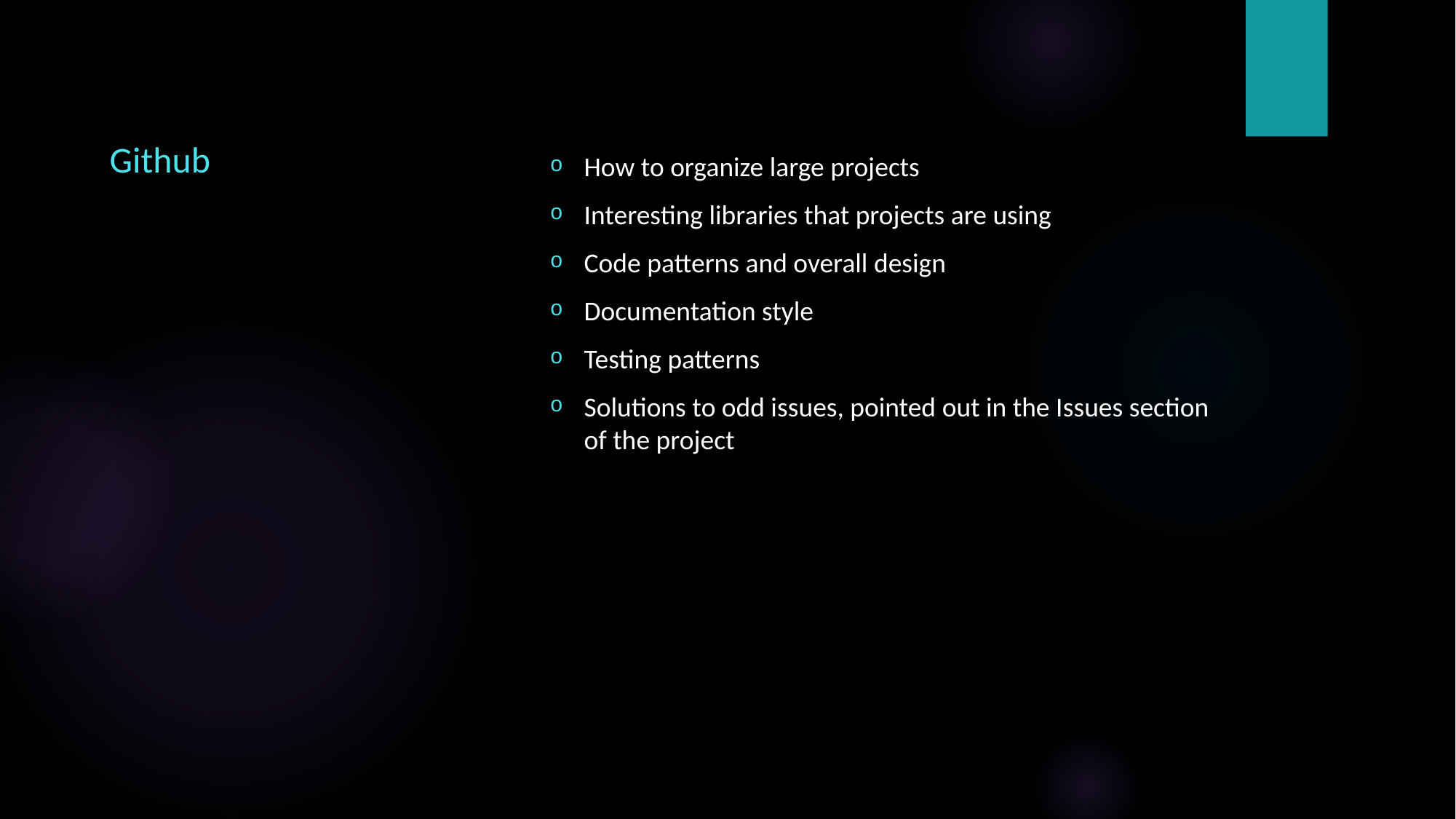

# Github
How to organize large projects
Interesting libraries that projects are using
Code patterns and overall design
Documentation style
Testing patterns
Solutions to odd issues, pointed out in the Issues section of the project